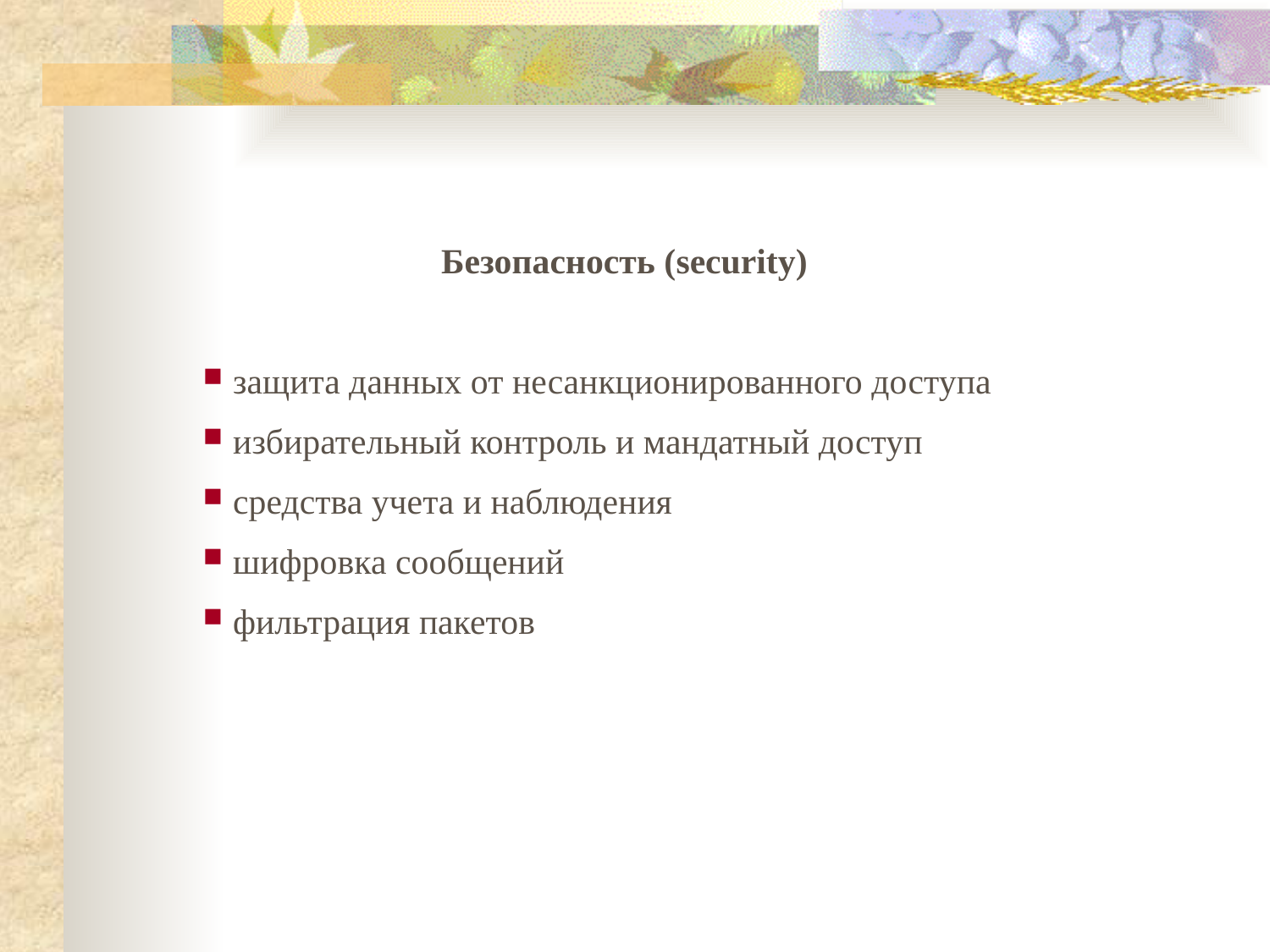

Безопасность (security)

защита данных от несанкционированного доступа
избирательный контроль и мандатный доступ
средства учета и наблюдения
шифровка сообщений
фильтрация пакетов